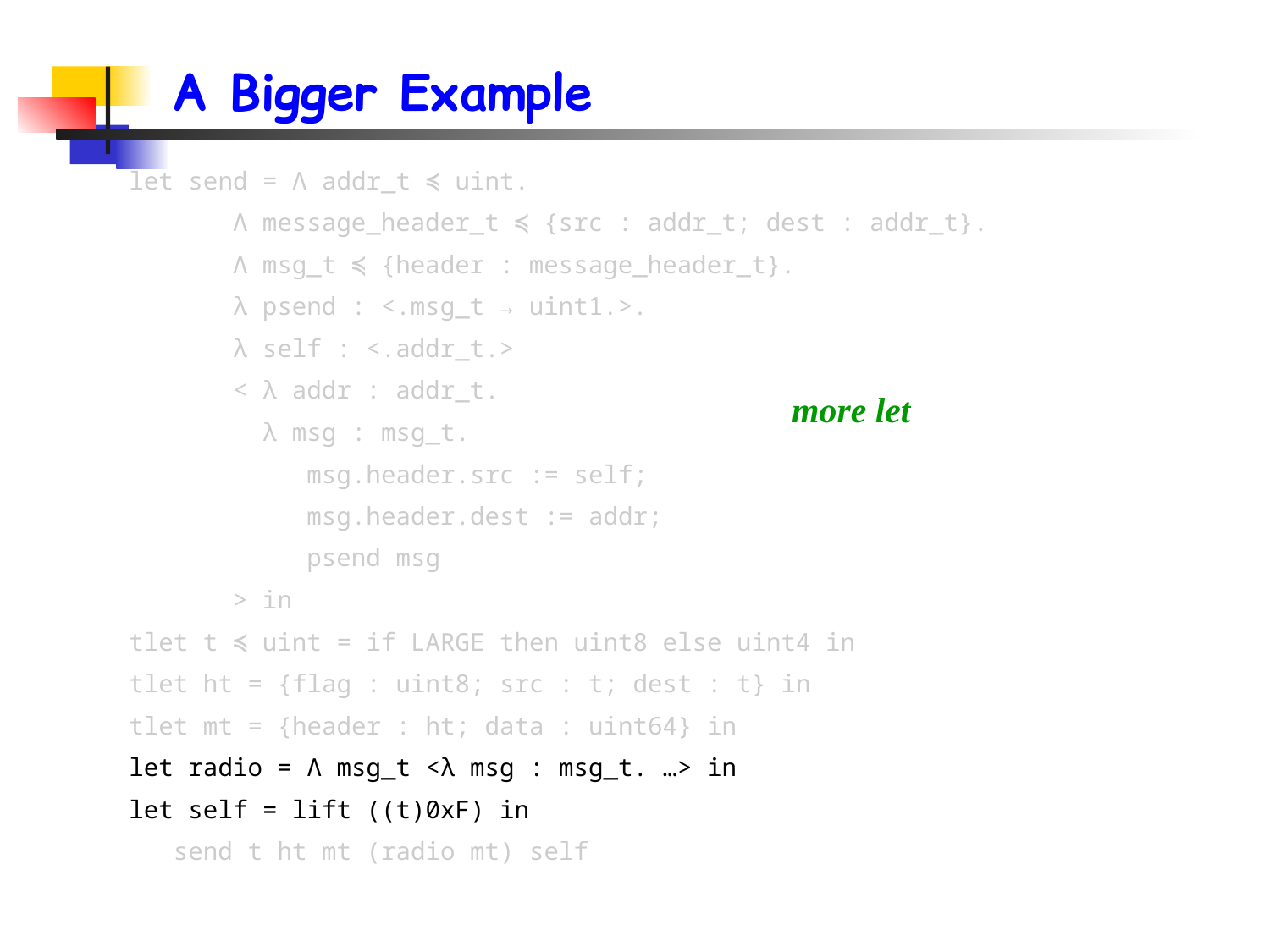

# A Bigger Example
let send = Λ addr_t ≼ uint.
       Λ message_header_t ≼ {src : addr_t; dest : addr_t}.
       Λ msg_t ≼ {header : message_header_t}.
       λ psend : <.msg_t → uint1.>.
       λ self : <.addr_t.>
       < λ addr : addr_t.
         λ msg : msg_t.
            msg.header.src := self;
            msg.header.dest := addr;
            psend msg
       > in
tlet t ≼ uint = if LARGE then uint8 else uint4 in
tlet ht = {flag : uint8; src : t; dest : t} in
tlet mt = {header : ht; data : uint64} in
let radio = Λ msg_t <λ msg : msg_t. …> in
let self = lift ((t)0xF) in
   send t ht mt (radio mt) self
more let